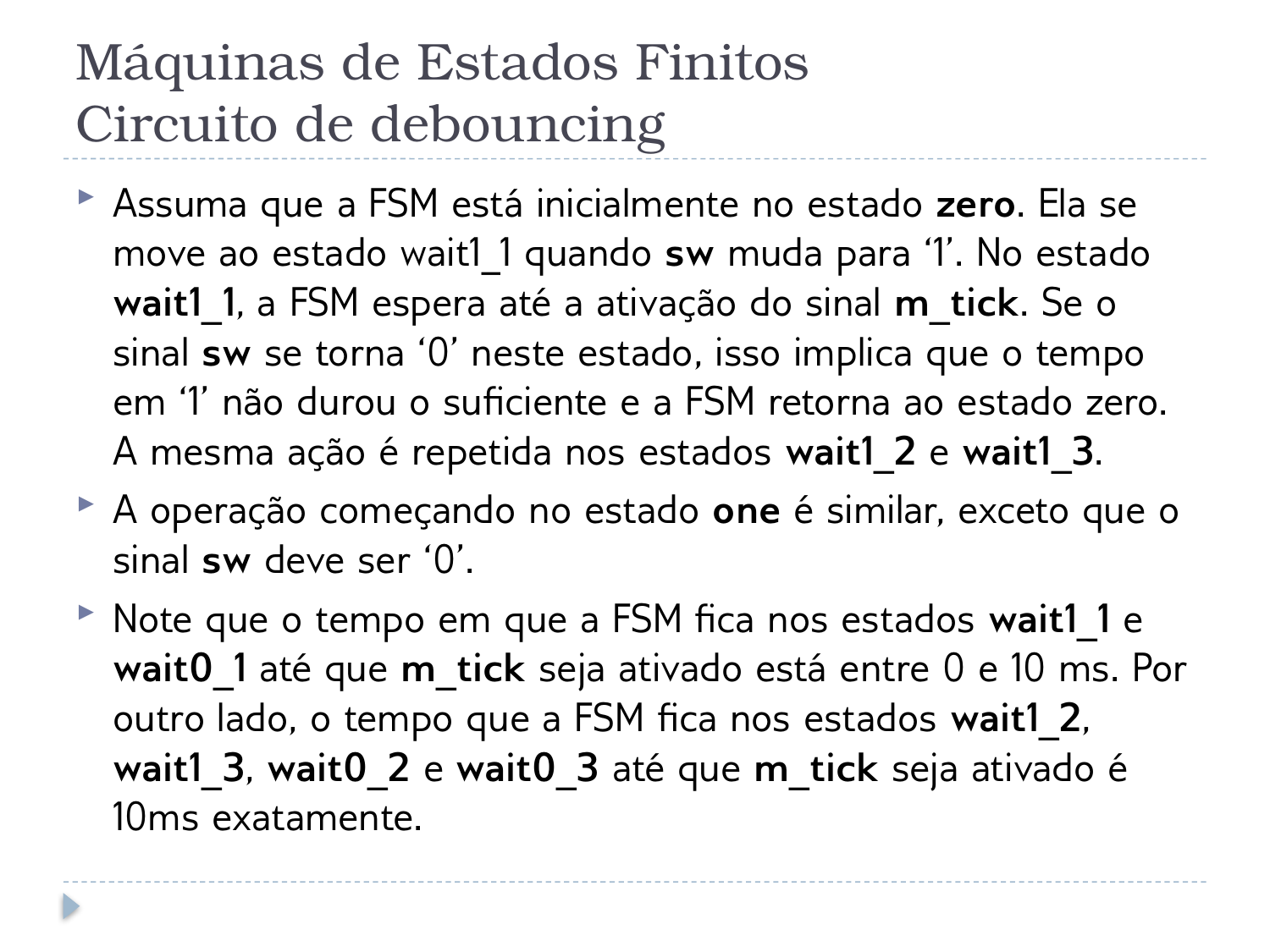

# Máquinas de Estados Finitos Circuito de debouncing
Assuma que a FSM está inicialmente no estado zero. Ela se move ao estado wait1_1 quando sw muda para ‘1’. No estado wait1_1, a FSM espera até a ativação do sinal m_tick. Se o sinal sw se torna ‘0’ neste estado, isso implica que o tempo em ‘1’ não durou o suficiente e a FSM retorna ao estado zero.  A mesma ação é repetida nos estados wait1_2 e wait1_3.
A operação começando no estado one é similar, exceto que o sinal sw deve ser ‘0’.
Note que o tempo em que a FSM fica nos estados wait1_1 e wait0_1 até que m_tick seja ativado está entre 0 e 10 ms. Por outro lado, o tempo que a FSM fica nos estados wait1_2, wait1_3, wait0_2 e wait0_3 até que m_tick seja ativado é 10ms exatamente.